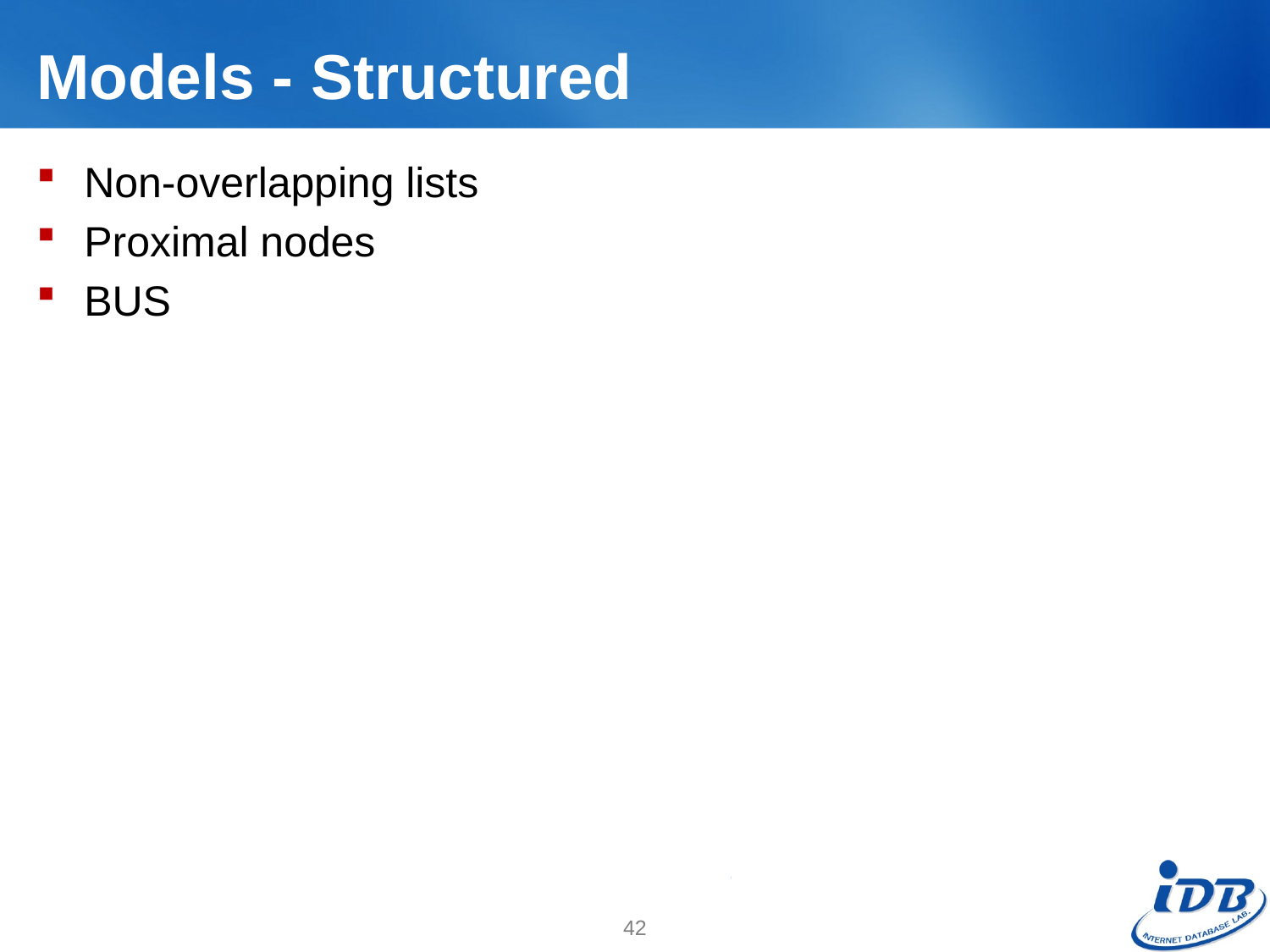

# Models - Structured
Non-overlapping lists
Proximal nodes
BUS
42